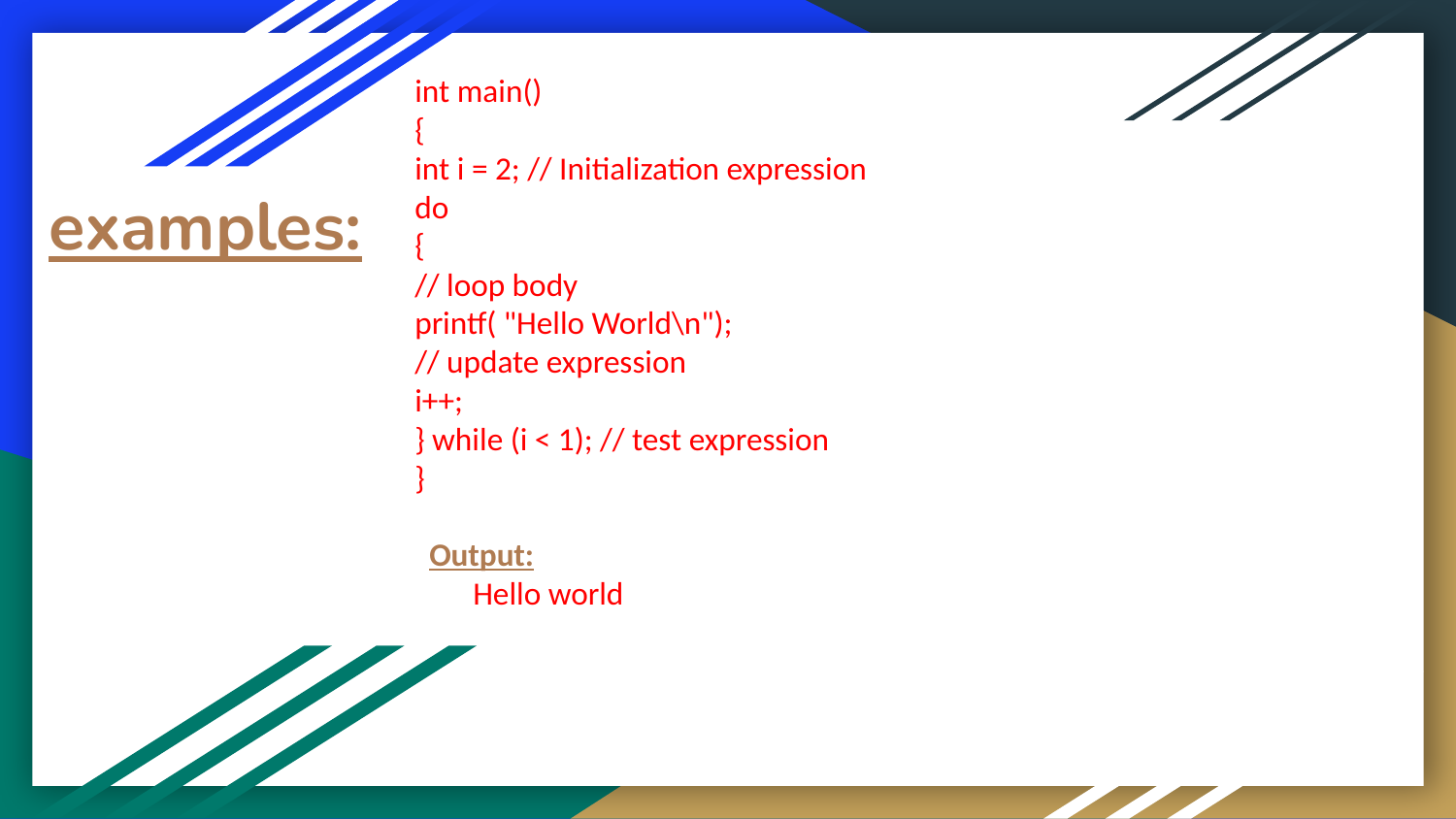

int main()
{
int i = 2; // Initialization expression
do
{
// loop body
printf( "Hello World\n");
// update expression
i++;
} while (i < 1); // test expression
}

  Output:
        Hello world

# examples: